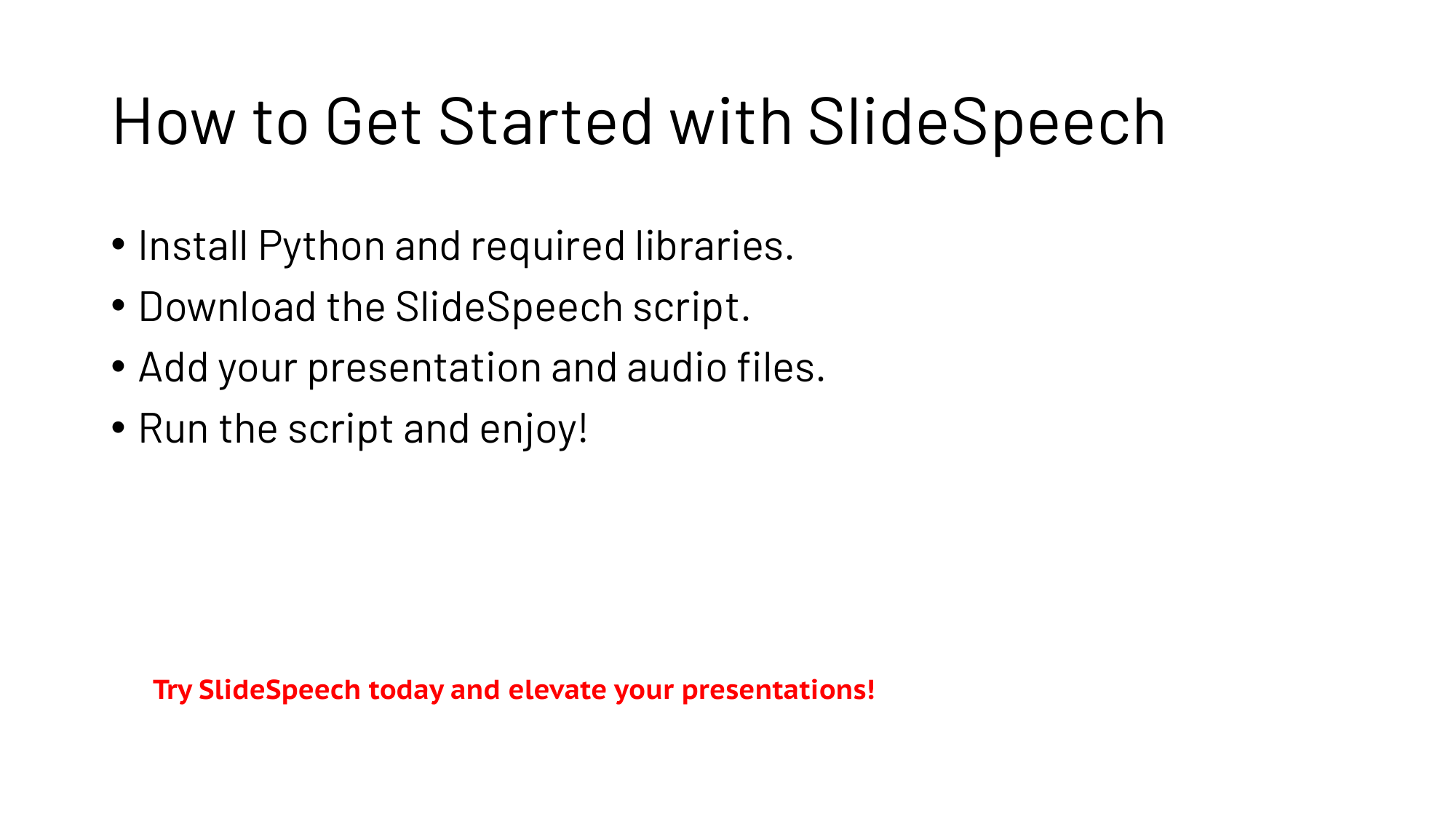

# How to Get Started with SlideSpeech
Install Python and required libraries.
Download the SlideSpeech script.
Add your presentation and audio files.
Run the script and enjoy!
Try SlideSpeech today and elevate your presentations!